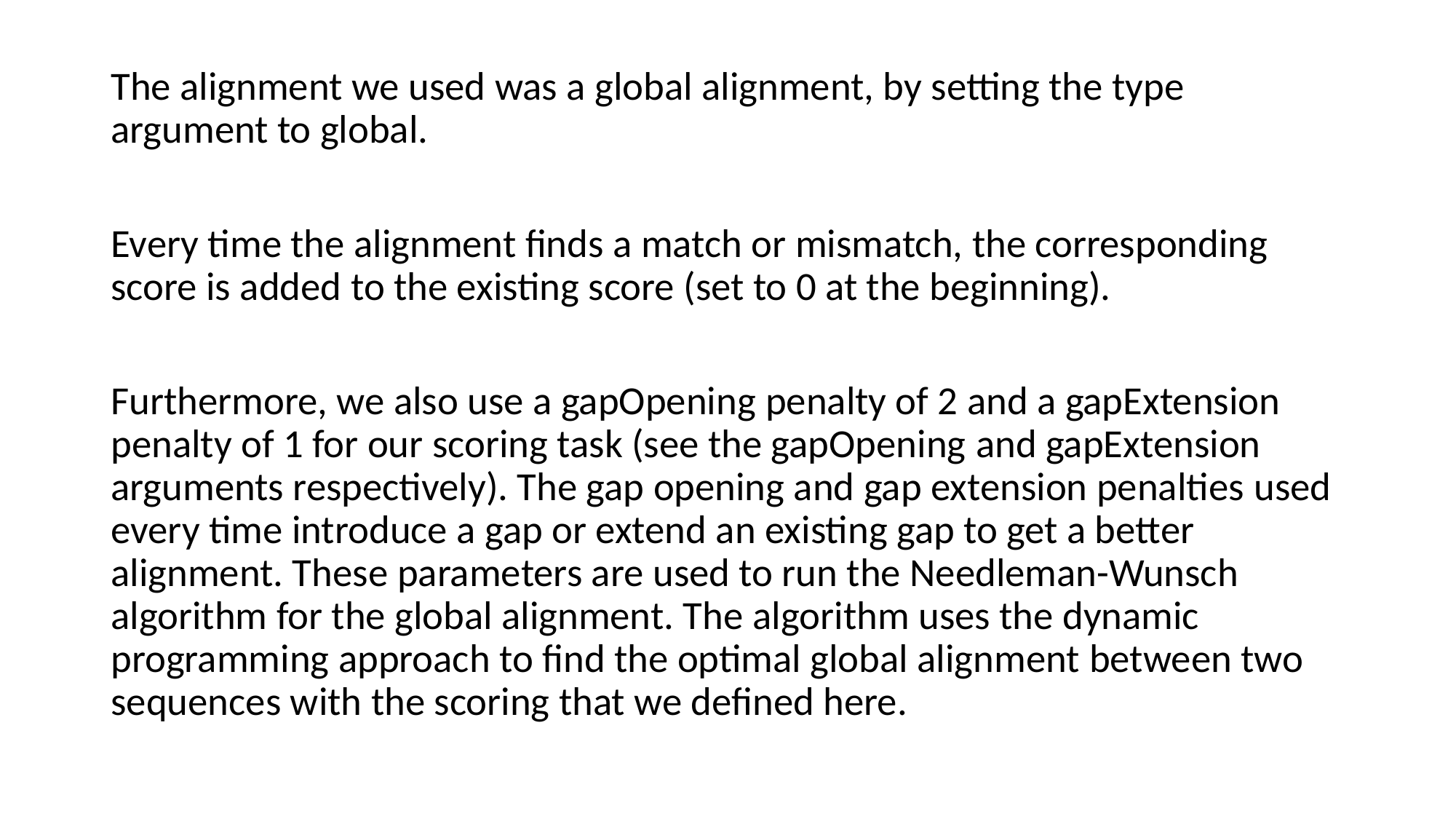

The alignment we used was a global alignment, by setting the type argument to global.

Every time the alignment finds a match or mismatch, the corresponding score is added to the existing score (set to 0 at the beginning).

Furthermore, we also use a gapOpening penalty of 2 and a gapExtension penalty of 1 for our scoring task (see the gapOpening and gapExtension arguments respectively). The gap opening and gap extension penalties used every time introduce a gap or extend an existing gap to get a better alignment. These parameters are used to run the Needleman-Wunsch algorithm for the global alignment. The algorithm uses the dynamic programming approach to find the optimal global alignment between two sequences with the scoring that we defined here.